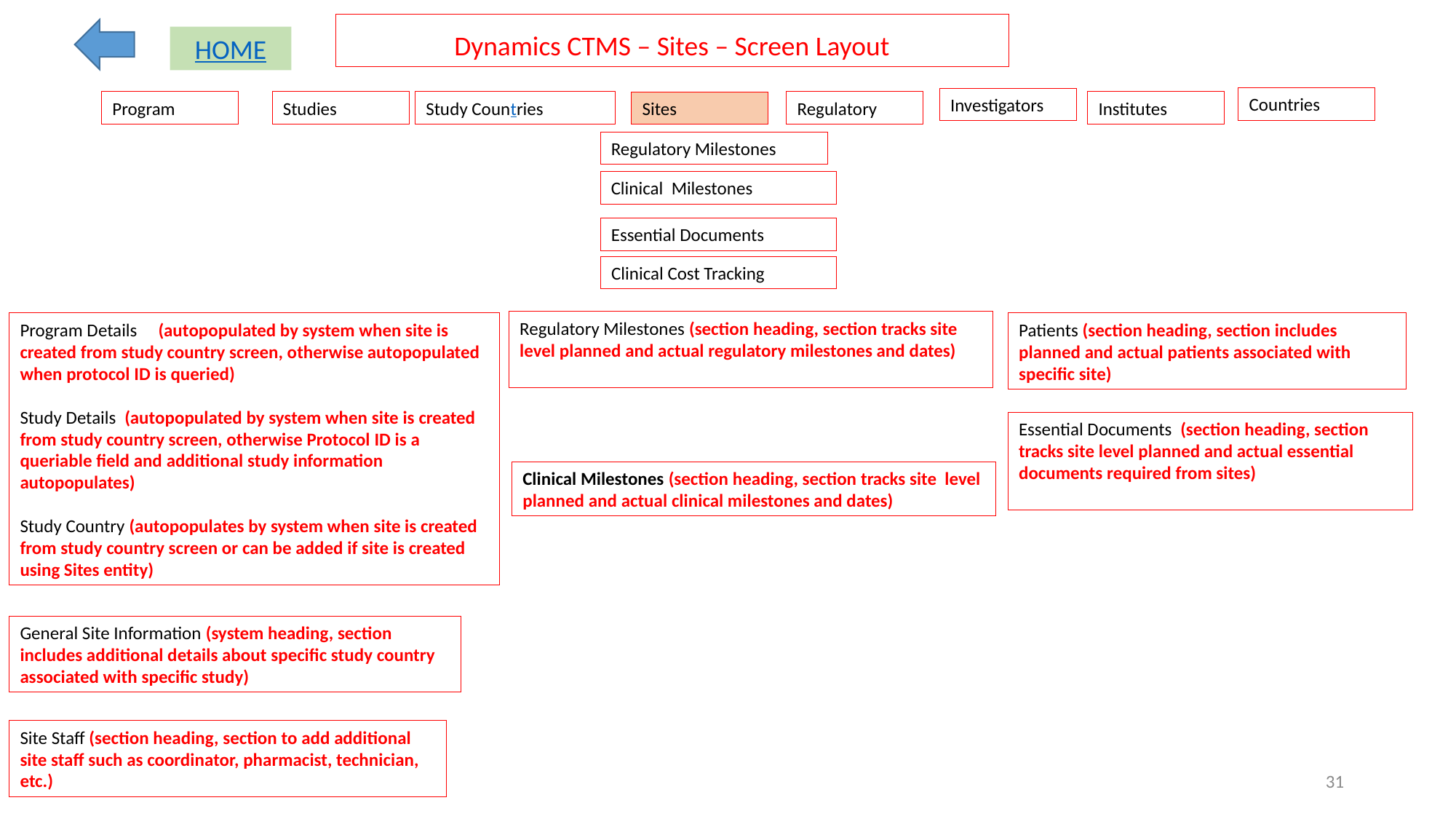

# Dynamics CTMS – Sites – Screen Layout

HOME
Countries
Investigators
Institutes
Regulatory
Program
Studies
Study Countries
Sites
Regulatory Milestones
Clinical  Milestones
Essential Documents
Clinical Cost Tracking
Regulatory Milestones (section heading, section tracks site level planned and actual regulatory milestones and dates)

Patients (section heading, section includes planned and actual patients associated with specific site)
Program Details     (autopopulated by system when site is created from study country screen, otherwise autopopulated when protocol ID is queried)

Study Details  (autopopulated by system when site is created from study country screen, otherwise Protocol ID is a queriable field and additional study information autopopulates)

Study Country (autopopulates by system when site is created from study country screen or can be added if site is created using Sites entity)
Essential Documents  (section heading, section tracks site level planned and actual essential documents required from sites)

Clinical Milestones (section heading, section tracks site  level planned and actual clinical milestones and dates)
General Site Information (system heading, section includes additional details about specific study country associated with specific study)
Site Staff (section heading, section to add additional site staff such as coordinator, pharmacist, technician, etc.)
31